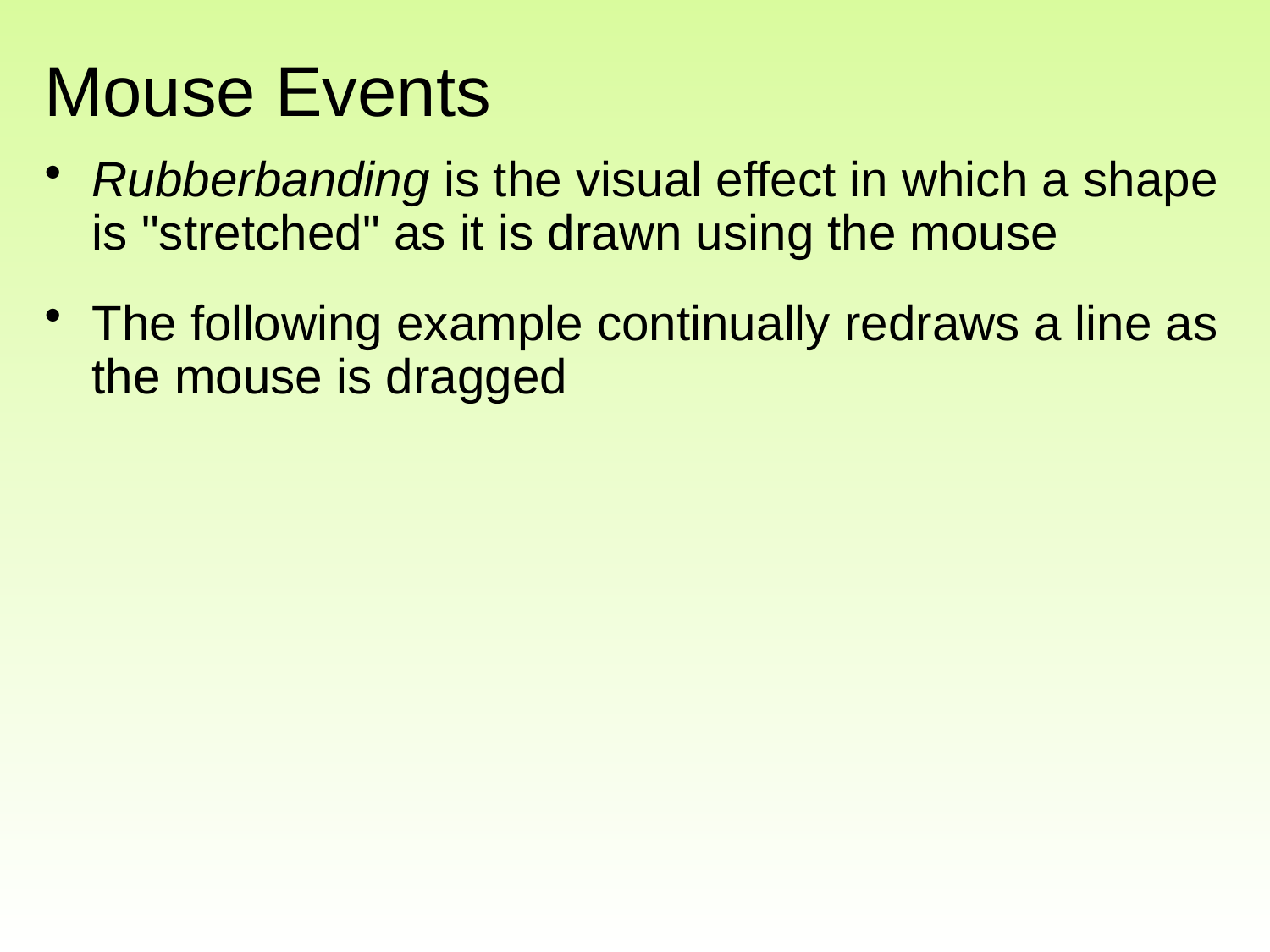

# Mouse Events
Rubberbanding is the visual effect in which a shape is "stretched" as it is drawn using the mouse
The following example continually redraws a line as the mouse is dragged